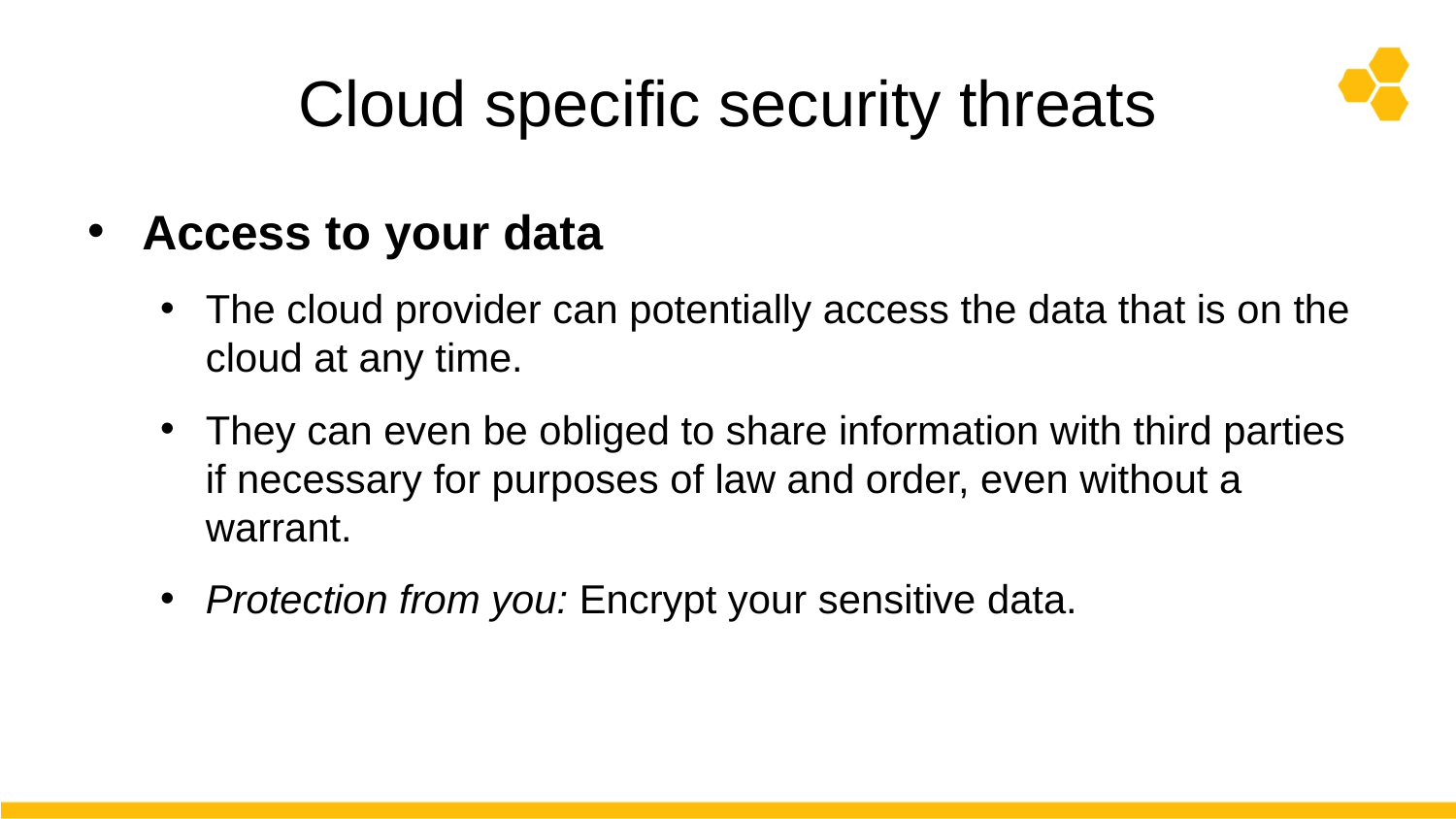

# Cloud specific security threats
Access to your data
The cloud provider can potentially access the data that is on the cloud at any time.
They can even be obliged to share information with third parties if necessary for purposes of law and order, even without a warrant.
Protection from you: Encrypt your sensitive data.